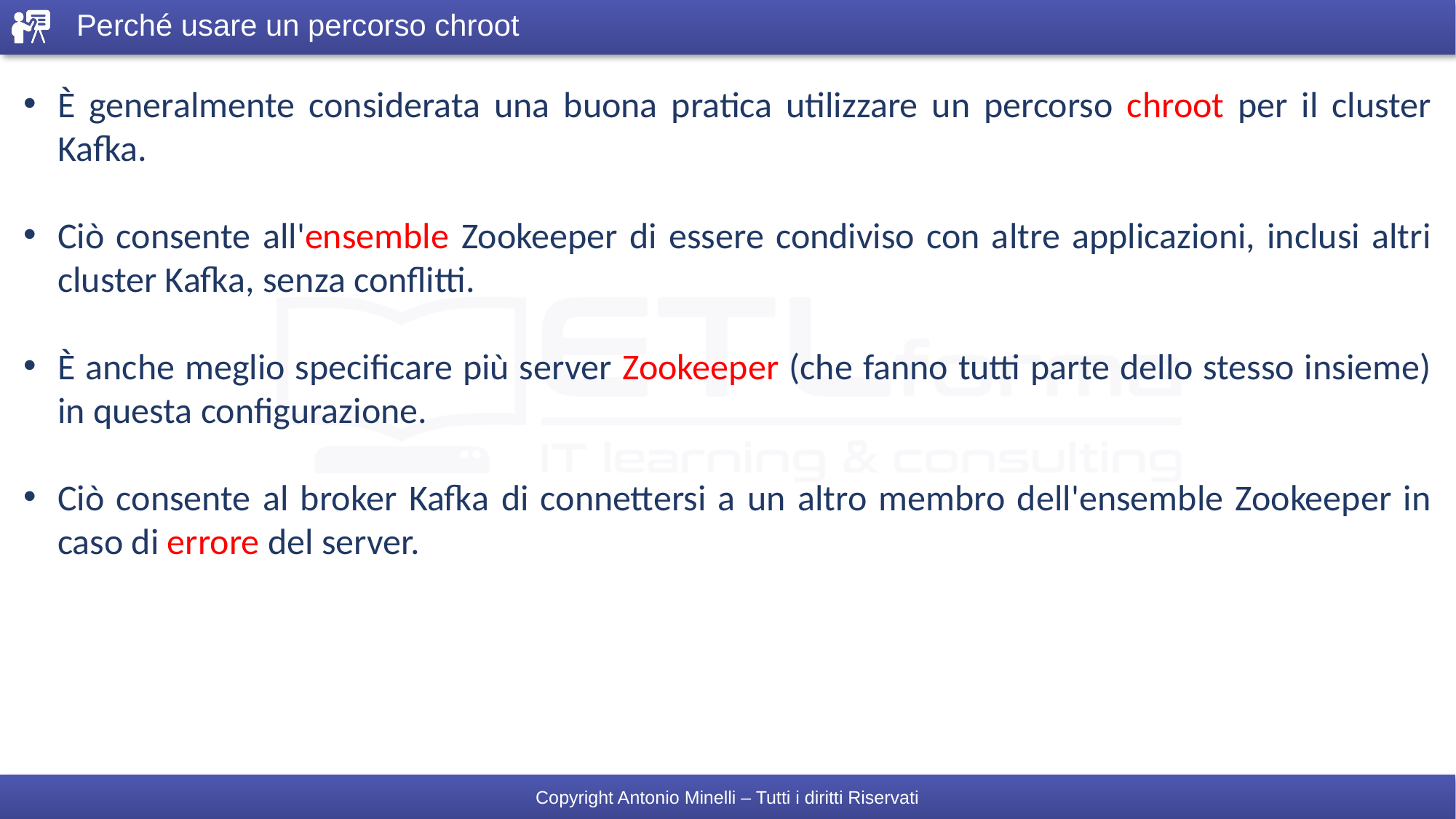

# Perché usare un percorso chroot
È generalmente considerata una buona pratica utilizzare un percorso chroot per il cluster Kafka.

Ciò consente all'ensemble Zookeeper di essere condiviso con altre applicazioni, inclusi altri cluster Kafka, senza conflitti.

È anche meglio specificare più server Zookeeper (che fanno tutti parte dello stesso insieme) in questa configurazione.

Ciò consente al broker Kafka di connettersi a un altro membro dell'ensemble Zookeeper in caso di errore del server.